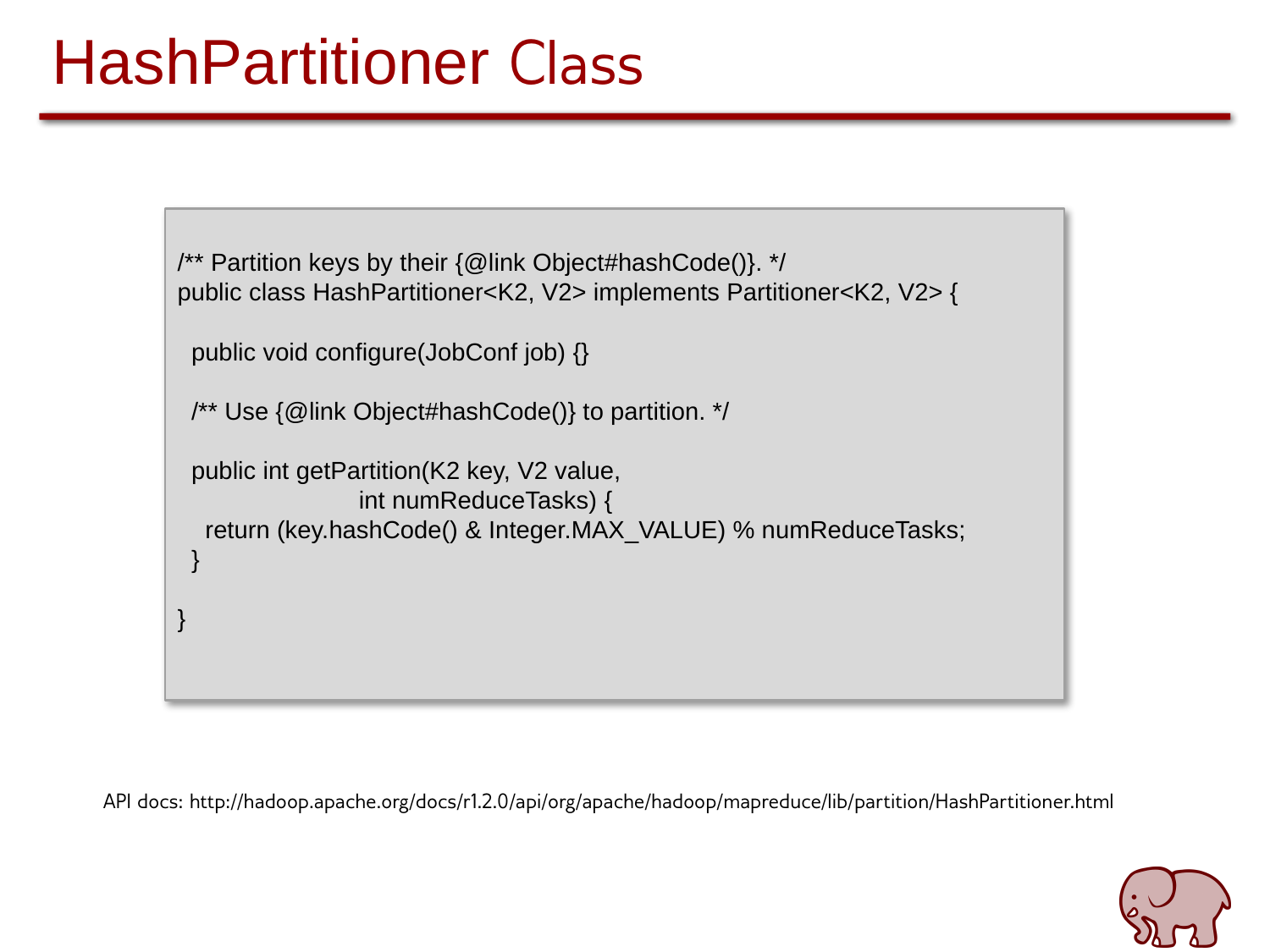

# HashPartitioner Class
/** Partition keys by their {@link Object#hashCode()}. */
public class HashPartitioner<K2, V2> implements Partitioner<K2, V2> {

  public void configure(JobConf job) {}

  /** Use {@link Object#hashCode()} to partition. */

  public int getPartition(K2 key, V2 value,
                          int numReduceTasks) {
    return (key.hashCode() & Integer.MAX_VALUE) % numReduceTasks;
  }

}

API docs: http://hadoop.apache.org/docs/r1.2.0/api/org/apache/hadoop/mapreduce/lib/partition/HashPartitioner.html